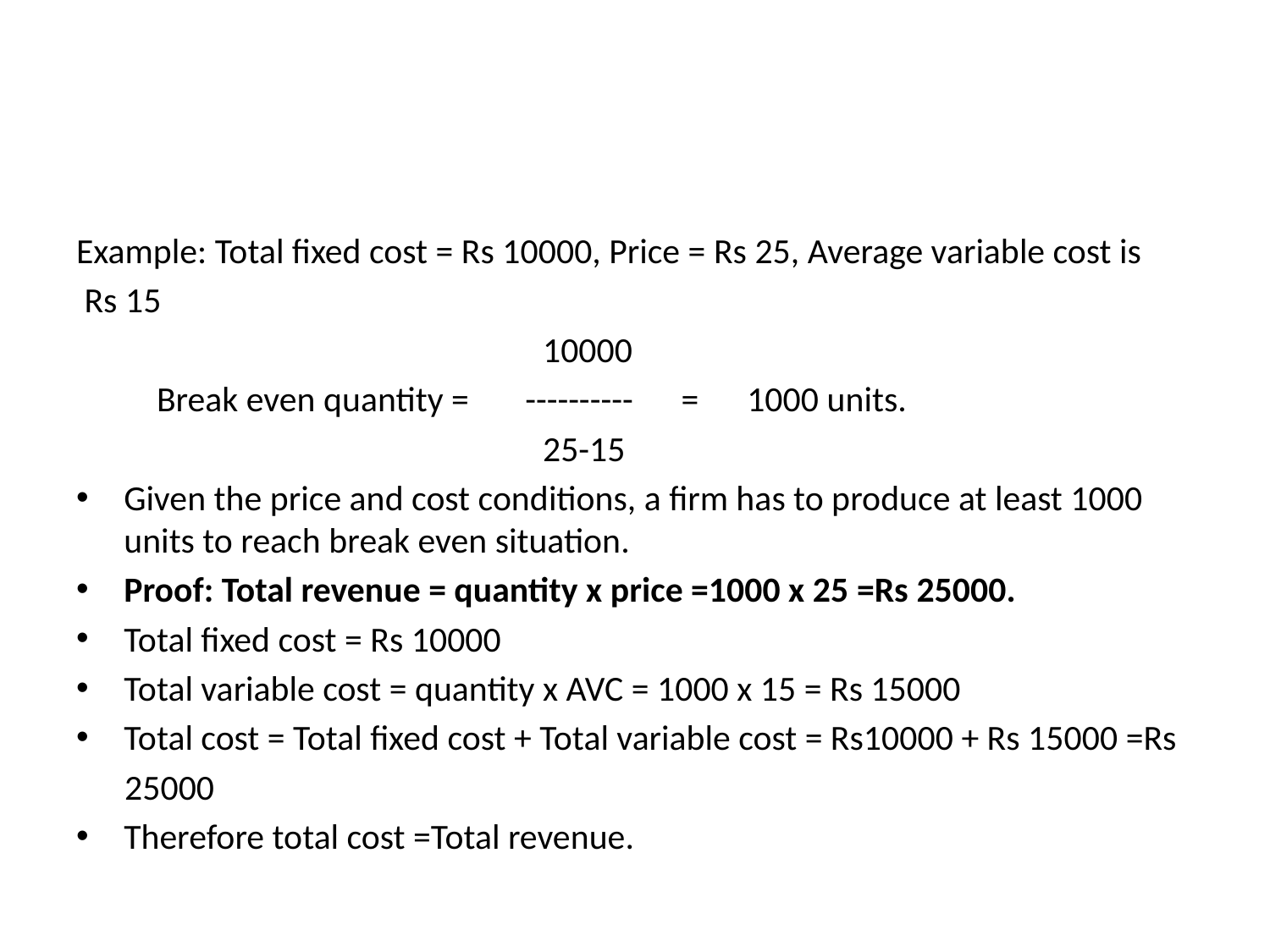

#
Example: Total fixed cost = Rs 10000, Price = Rs 25, Average variable cost is
 Rs 15
                                                          10000
          Break even quantity =       ----------      =      1000 units.
                                                          25-15
Given the price and cost conditions, a firm has to produce at least 1000 units to reach break even situation.
Proof: Total revenue = quantity x price =1000 x 25 =Rs 25000.
Total fixed cost = Rs 10000
Total variable cost = quantity x AVC = 1000 x 15 = Rs 15000
Total cost = Total fixed cost + Total variable cost = Rs10000 + Rs 15000 =Rs
      25000
Therefore total cost =Total revenue.